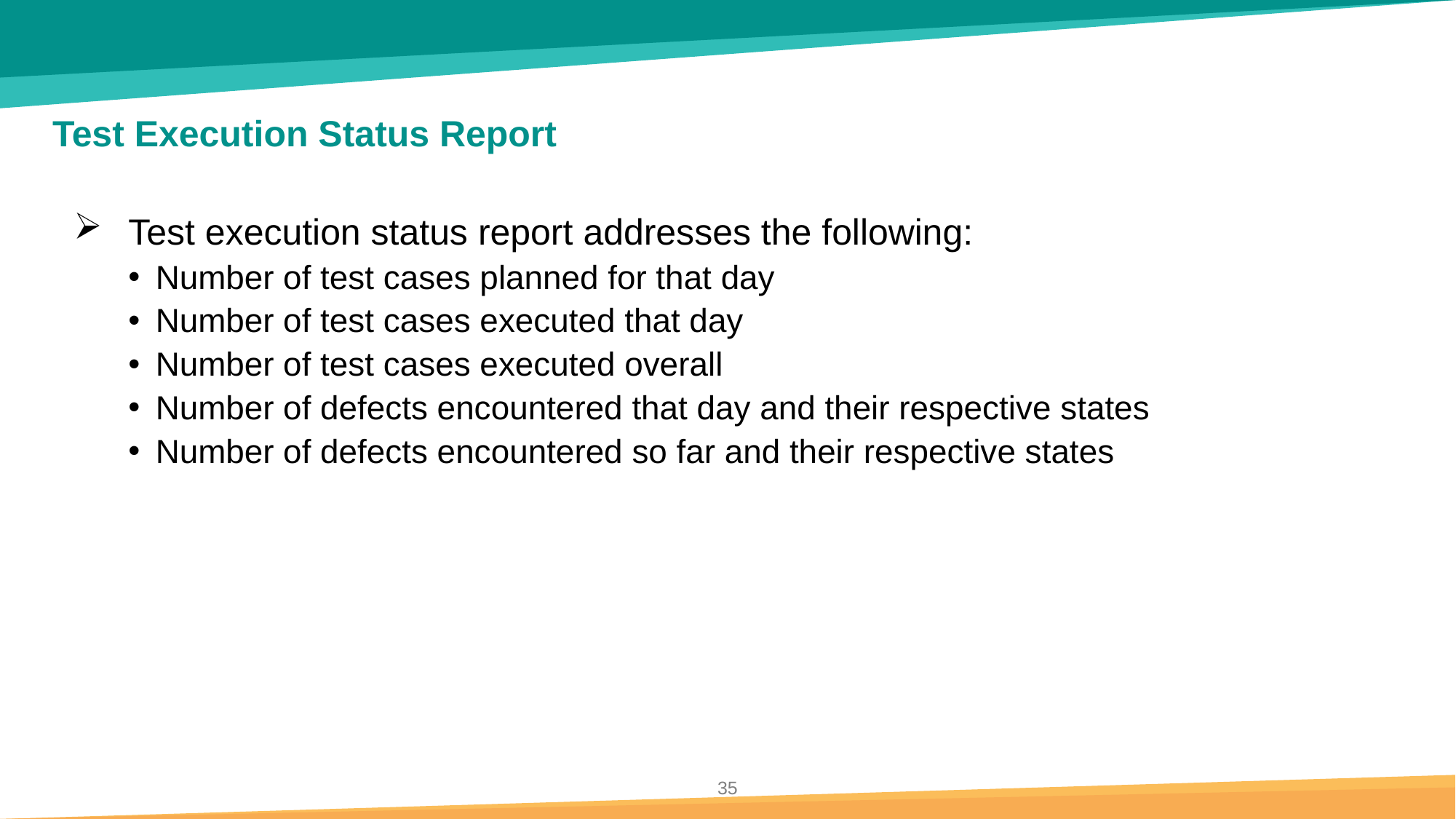

# Test Execution Status Report
Test execution status report addresses the following:
Number of test cases planned for that day
Number of test cases executed that day
Number of test cases executed overall
Number of defects encountered that day and their respective states
Number of defects encountered so far and their respective states